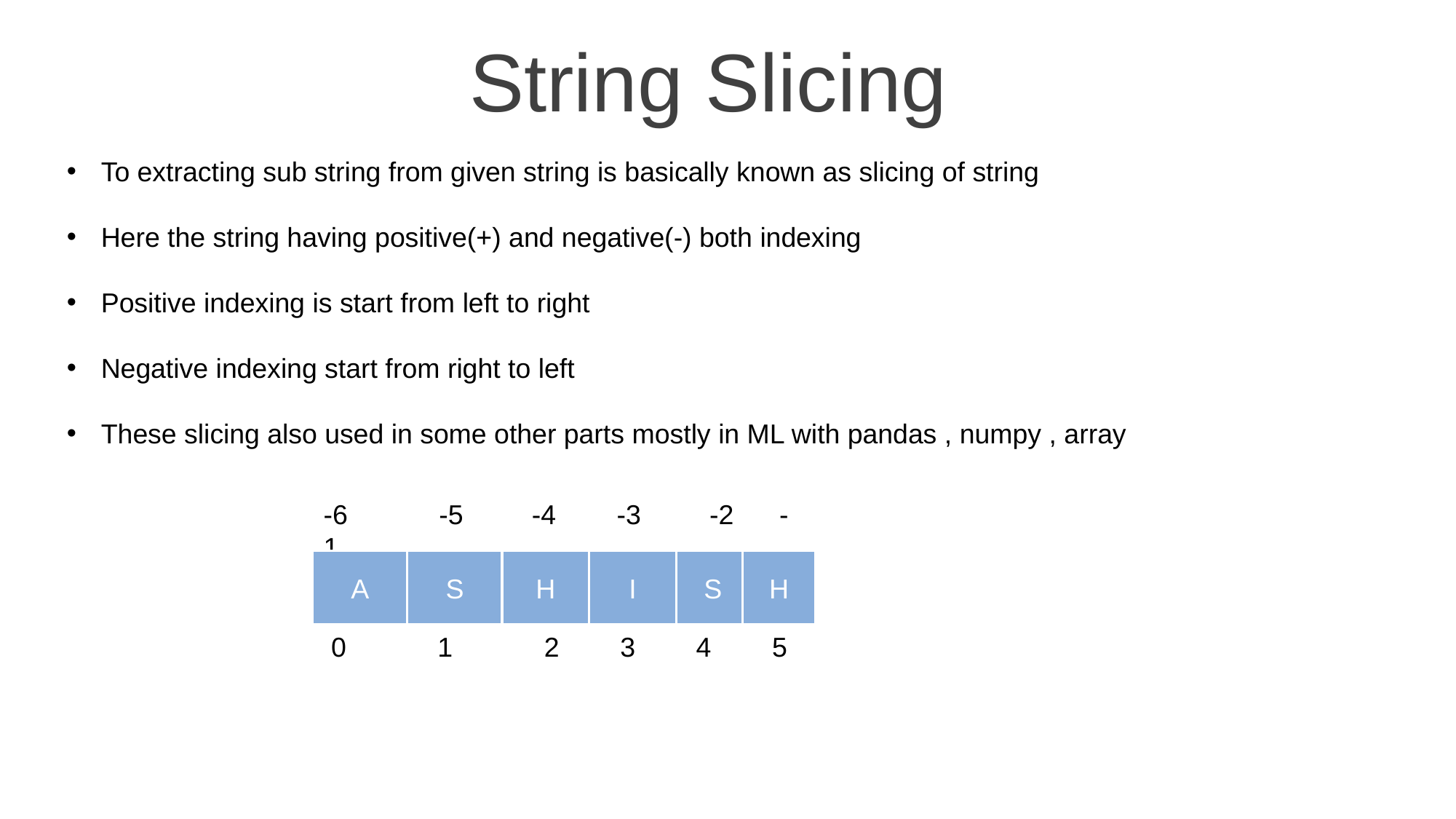

String Slicing
To extracting sub string from given string is basically known as slicing of string

Here the string having positive(+) and negative(-) both indexing

Positive indexing is start from left to right

Negative indexing start from right to left

These slicing also used in some other parts mostly in ML with pandas , numpy , array
-6            -5         -4        -3         -2      -1
A
S
H
I
S
H
 0            1            2        3        4        5